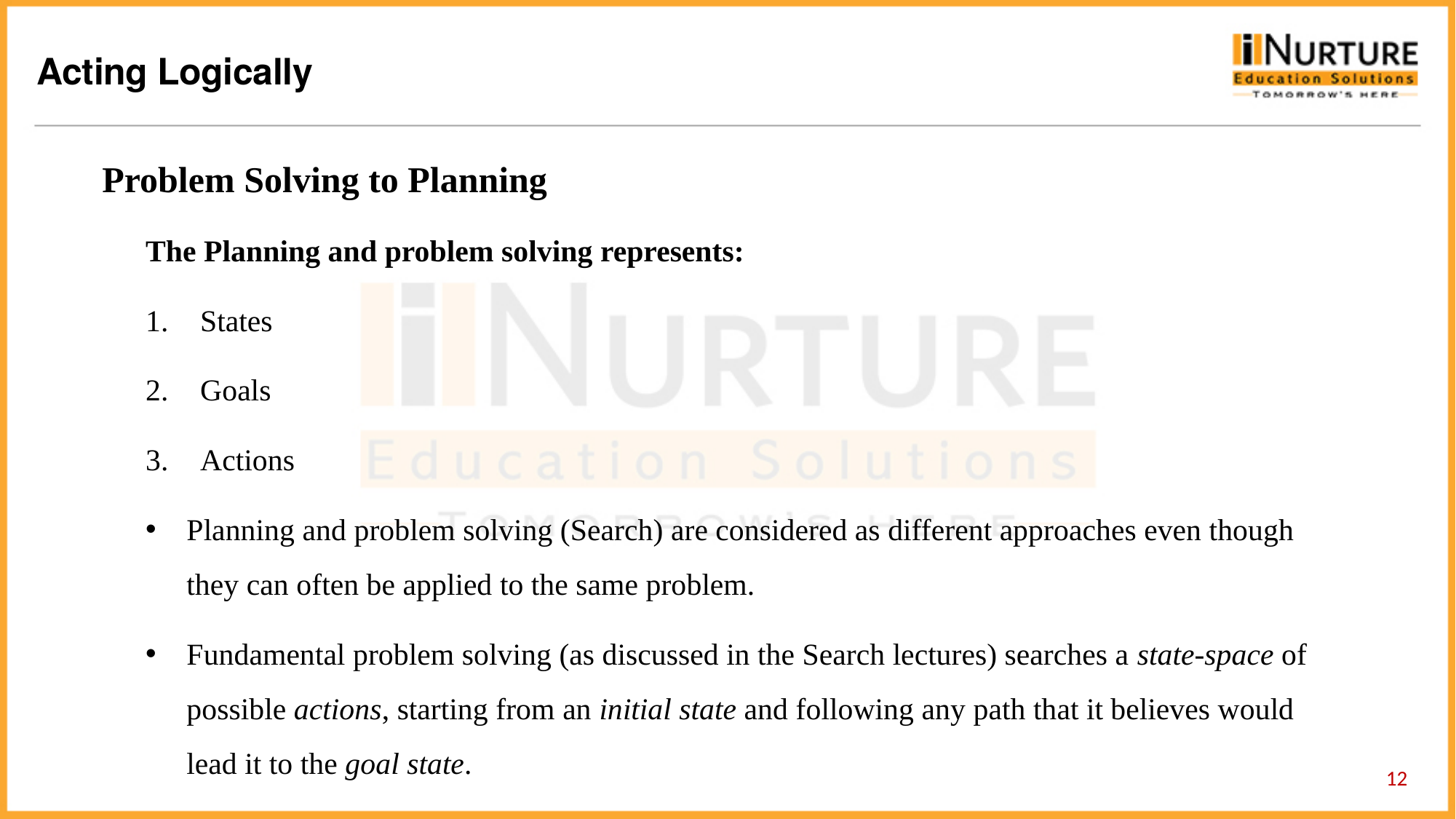

Problem Solving to Planning
The Planning and problem solving represents:
States
Goals
Actions
Planning and problem solving (Search) are considered as different approaches even though they can often be applied to the same problem.
Fundamental problem solving (as discussed in the Search lectures) searches a state-space of possible actions, starting from an initial state and following any path that it believes would lead it to the goal state.